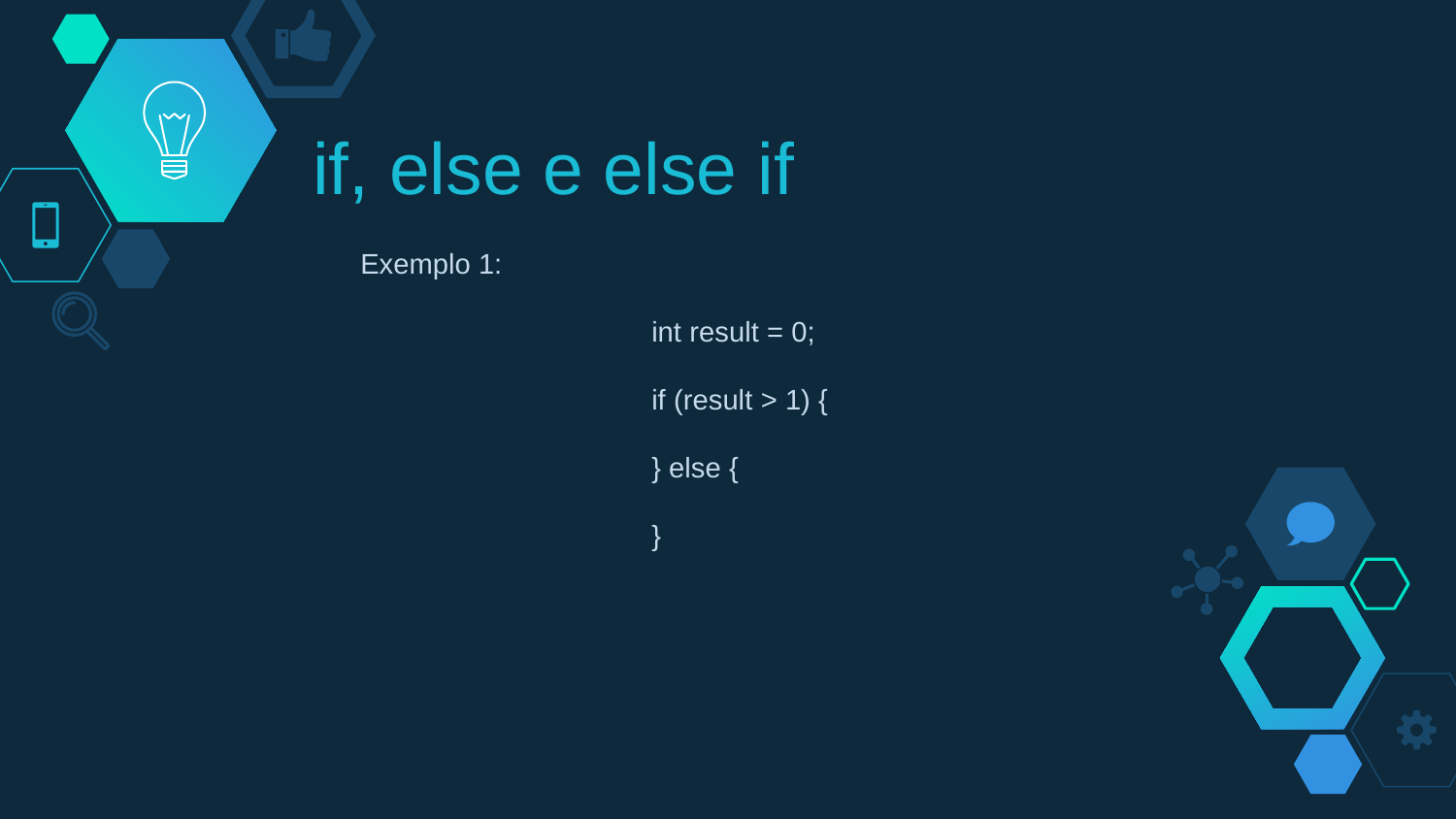

# if, else e else if
Exemplo 1:

		int result = 0;

		if (result > 1) {

		} else {

		}